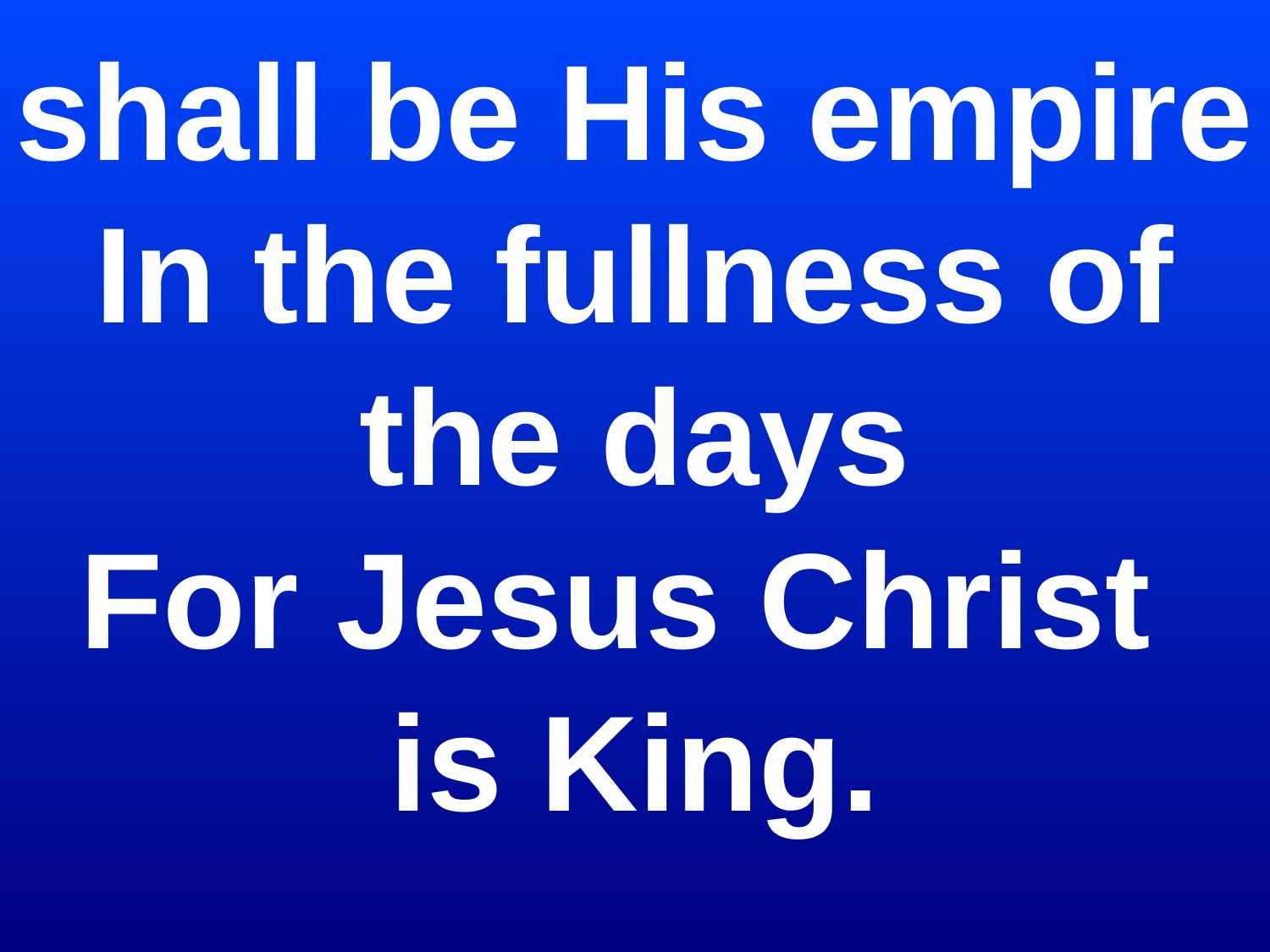

shall be His empire
In the fullness of the days
For Jesus Christ  is King.